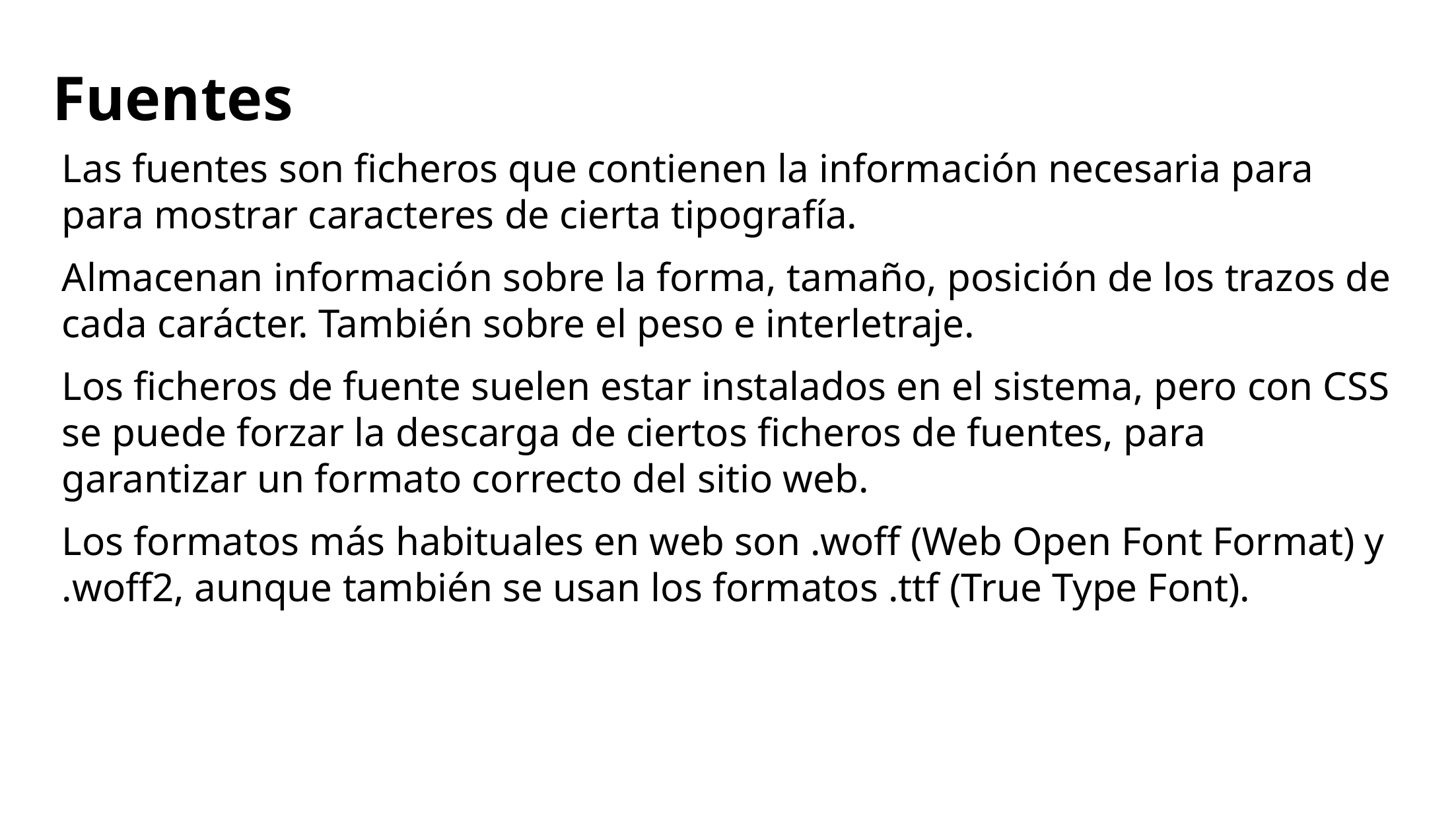

# Fuentes
Las fuentes son ficheros que contienen la información necesaria para para mostrar caracteres de cierta tipografía.
Almacenan información sobre la forma, tamaño, posición de los trazos de cada carácter. También sobre el peso e interletraje.
Los ficheros de fuente suelen estar instalados en el sistema, pero con CSS se puede forzar la descarga de ciertos ficheros de fuentes, para garantizar un formato correcto del sitio web.
Los formatos más habituales en web son .woff (Web Open Font Format) y .woff2, aunque también se usan los formatos .ttf (True Type Font).